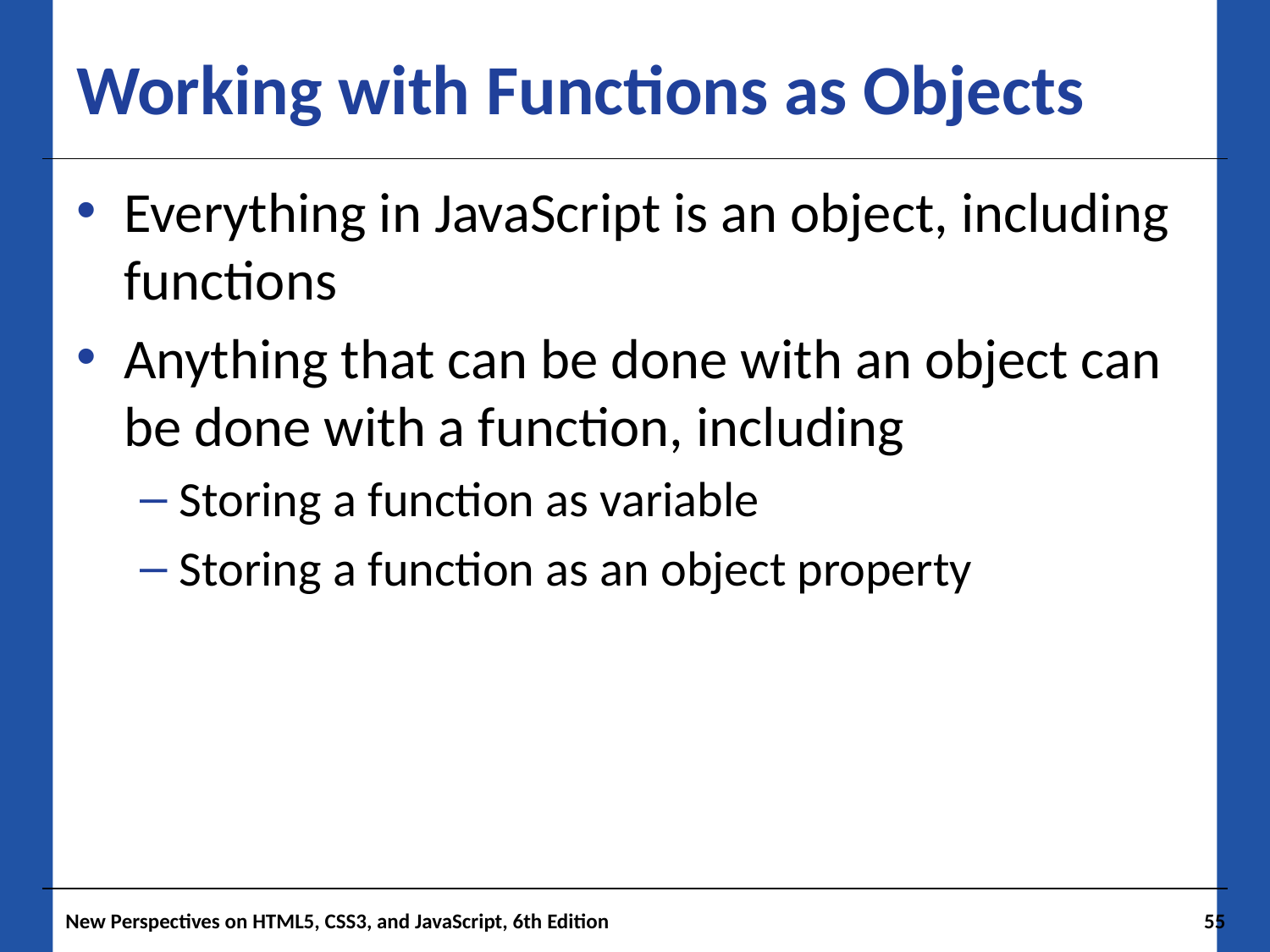

# Working with Functions as Objects
Everything in JavaScript is an object, including functions
Anything that can be done with an object can be done with a function, including
Storing a function as variable
Storing a function as an object property
New Perspectives on HTML5, CSS3, and JavaScript, 6th Edition
55